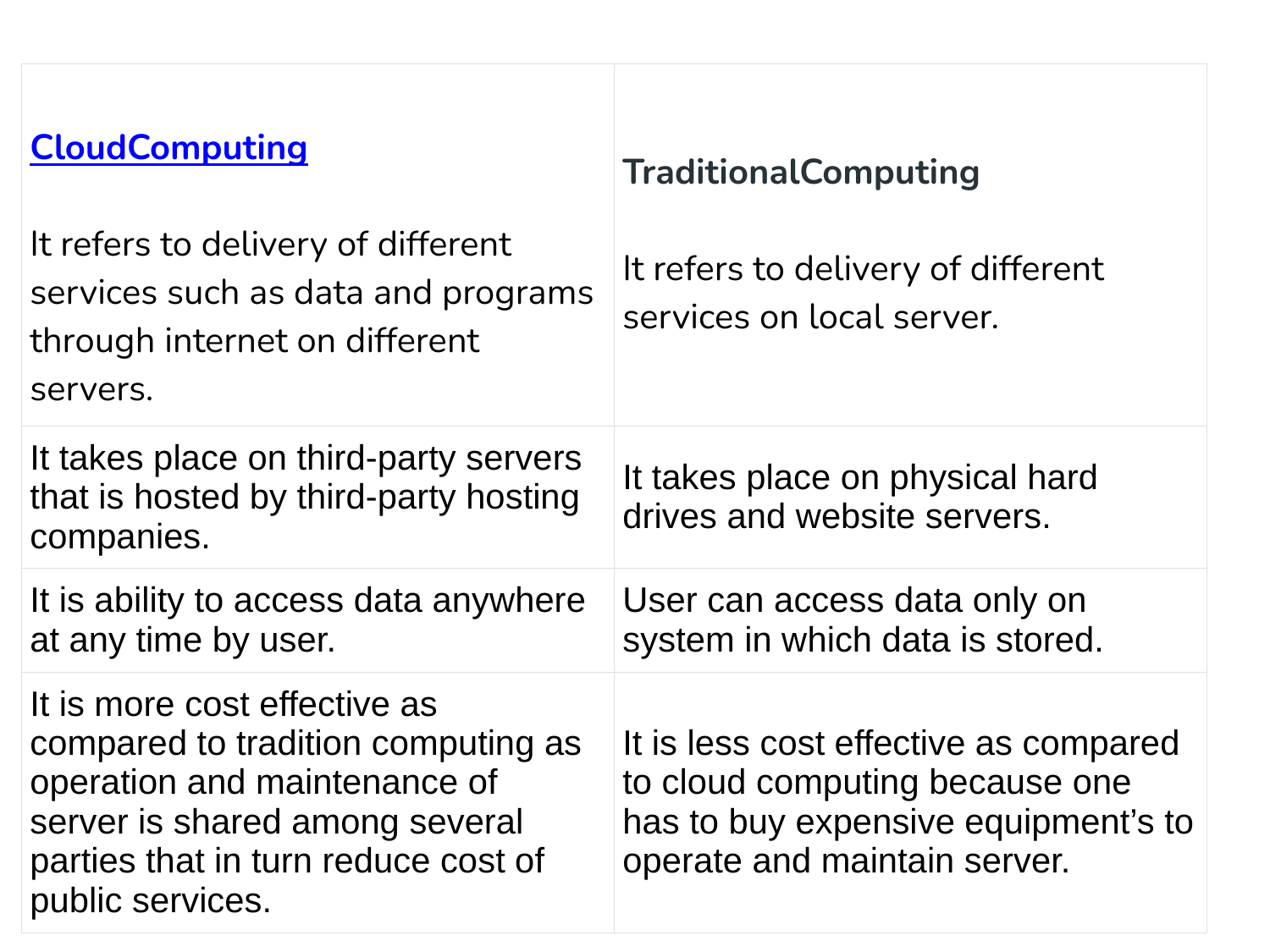

| CloudComputing It refers to delivery of different services such as data and programs through internet on different servers. | TraditionalComputing It refers to delivery of different services on local server. |
| --- | --- |
| It takes place on third-party servers that is hosted by third-party hosting companies. | It takes place on physical hard drives and website servers. |
| It is ability to access data anywhere at any time by user. | User can access data only on system in which data is stored. |
| It is more cost effective as compared to tradition computing as operation and maintenance of server is shared among several parties that in turn reduce cost of public services. | It is less cost effective as compared to cloud computing because one has to buy expensive equipment’s to operate and maintain server. |